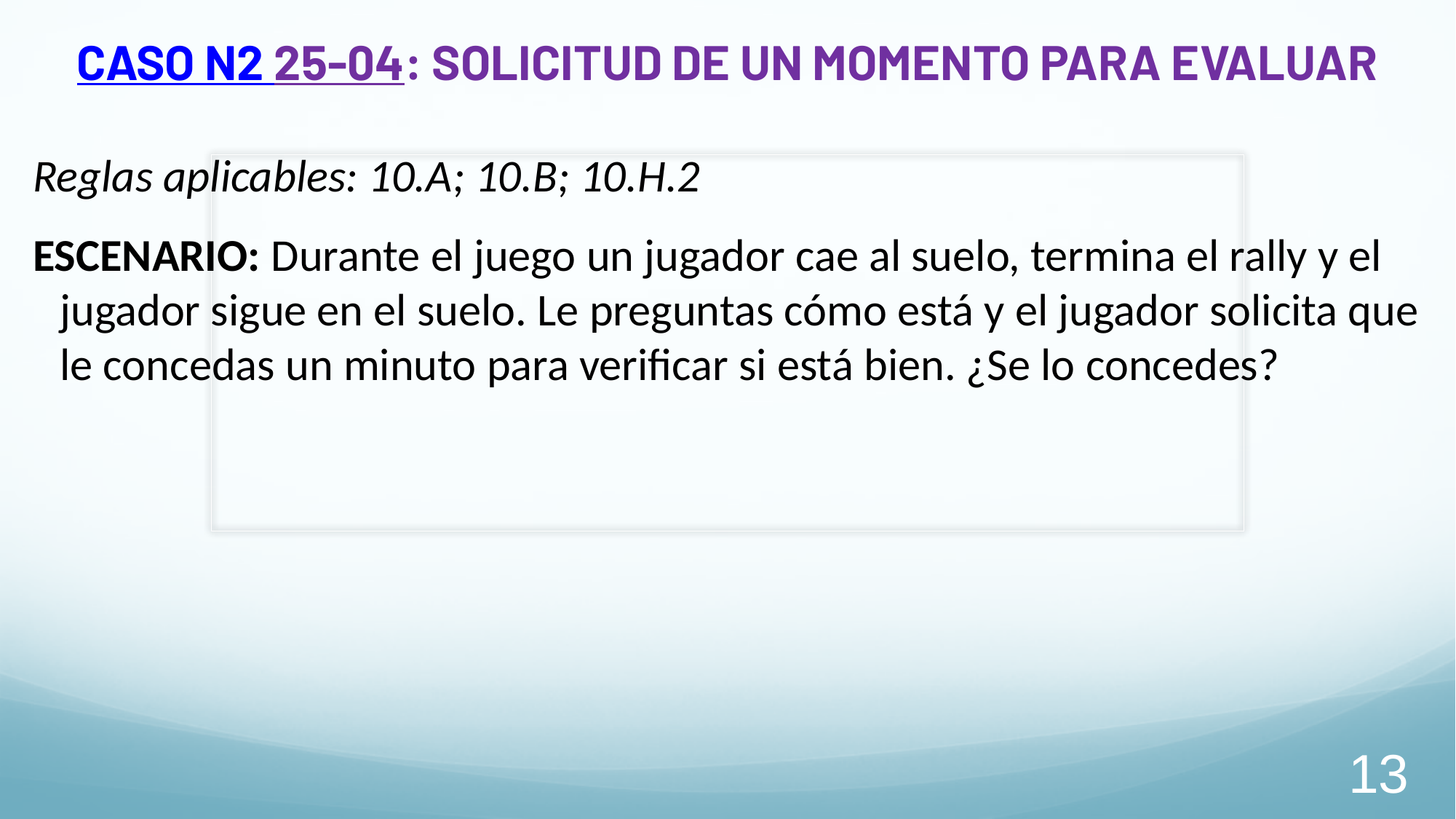

# CASO N2 25-04: SOLICITUD DE UN MOMENTO PARA EVALUAR
Reglas aplicables: 10.A; 10.B; 10.H.2
ESCENARIO: Durante el juego un jugador cae al suelo, termina el rally y el jugador sigue en el suelo. Le preguntas cómo está y el jugador solicita que le concedas un minuto para verificar si está bien. ¿Se lo concedes?
13